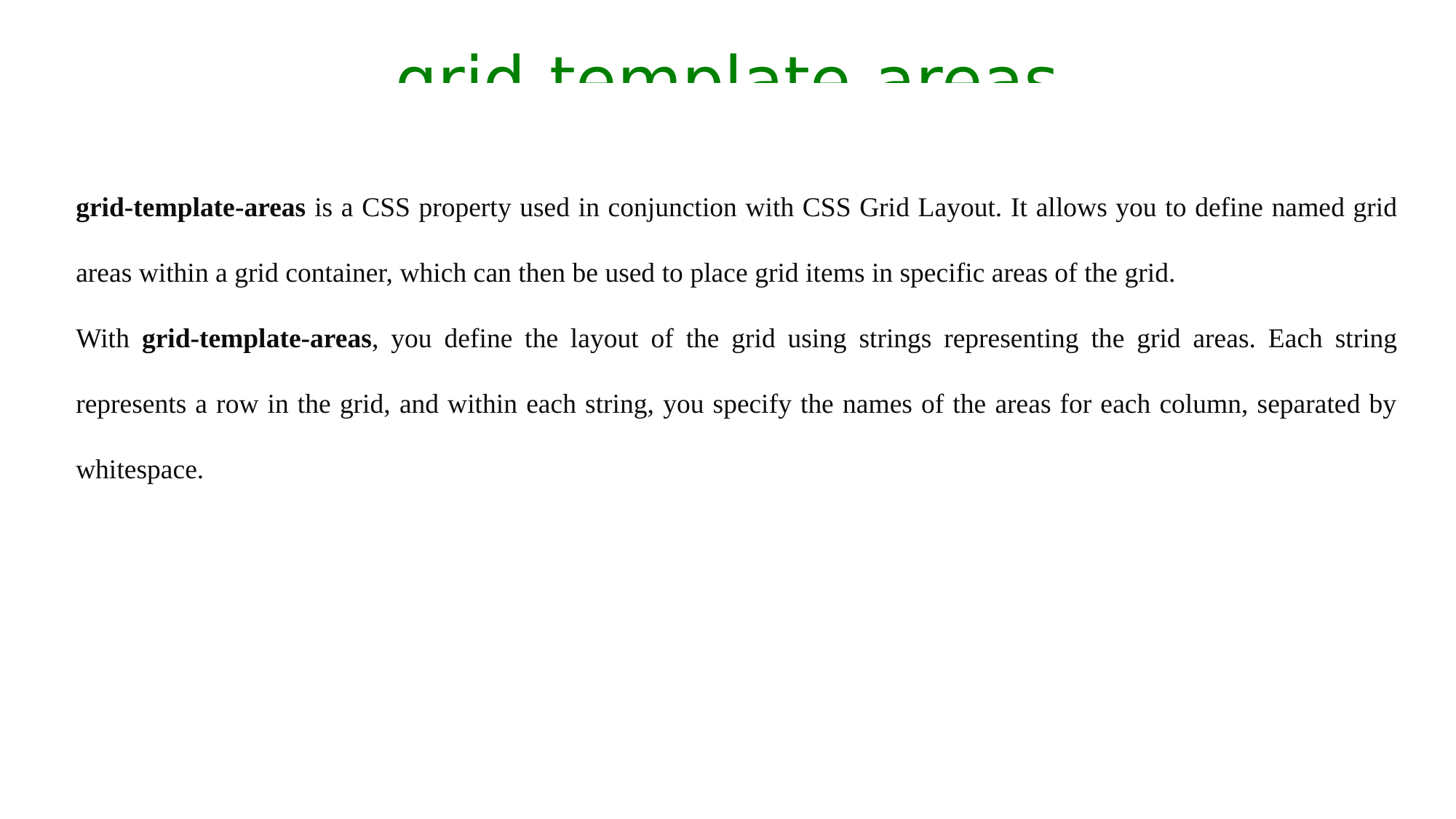

# grid-template-areas
grid-template-areas is a CSS property used in conjunction with CSS Grid Layout. It allows you to define named grid areas within a grid container, which can then be used to place grid items in specific areas of the grid.
With grid-template-areas, you define the layout of the grid using strings representing the grid areas. Each string represents a row in the grid, and within each string, you specify the names of the areas for each column, separated by whitespace.